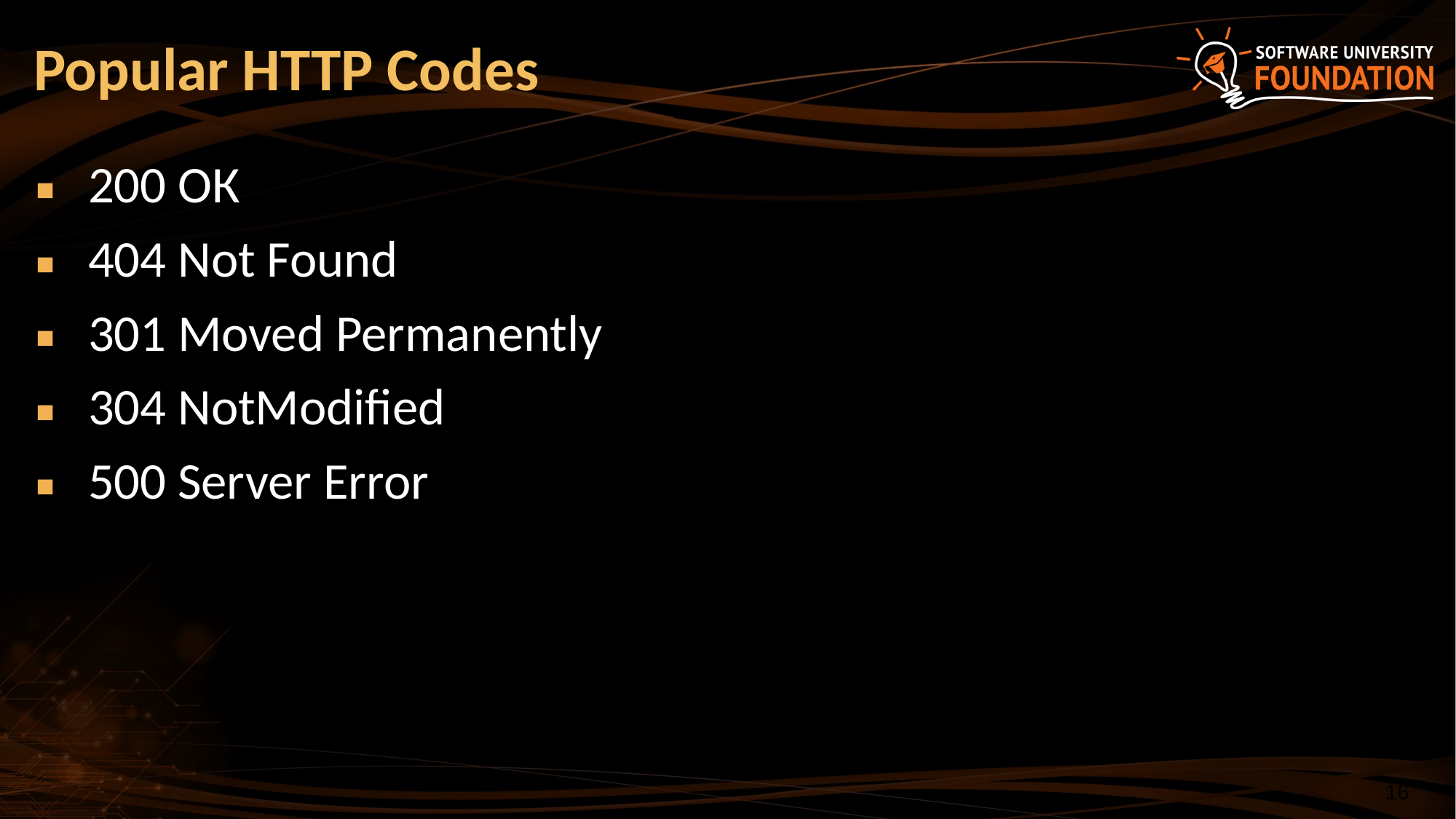

# Popular HTTP Codes
200 ОК
404 Not Found
301 Moved Permanently
304 NotModified
500 Server Error
16